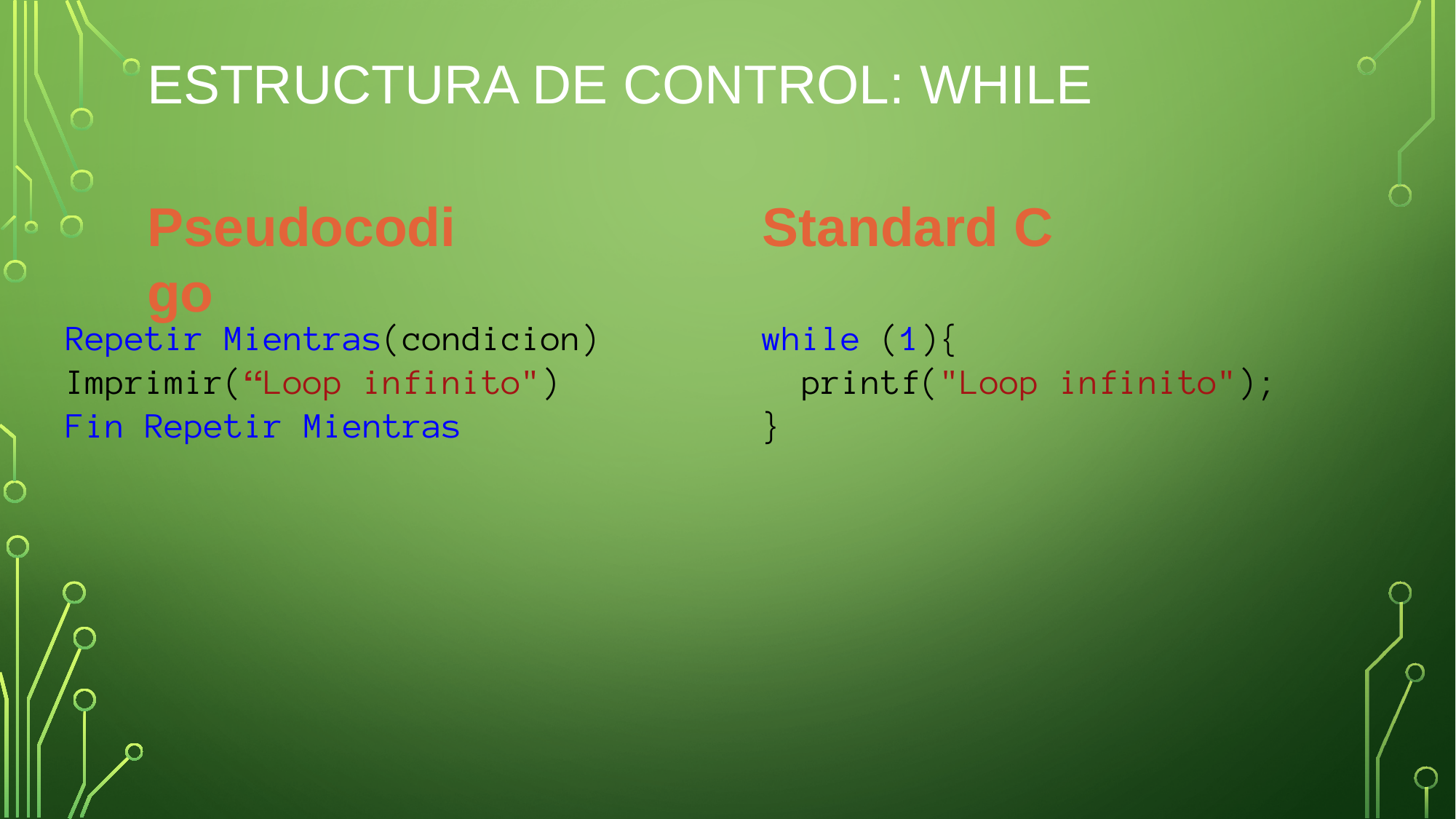

# Estructura de control: while
Pseudocodigo
Standard C
Repetir Mientras(condicion)  	Imprimir(“Loop infinito")
Fin Repetir Mientras
while (1){
  printf("Loop infinito");
}